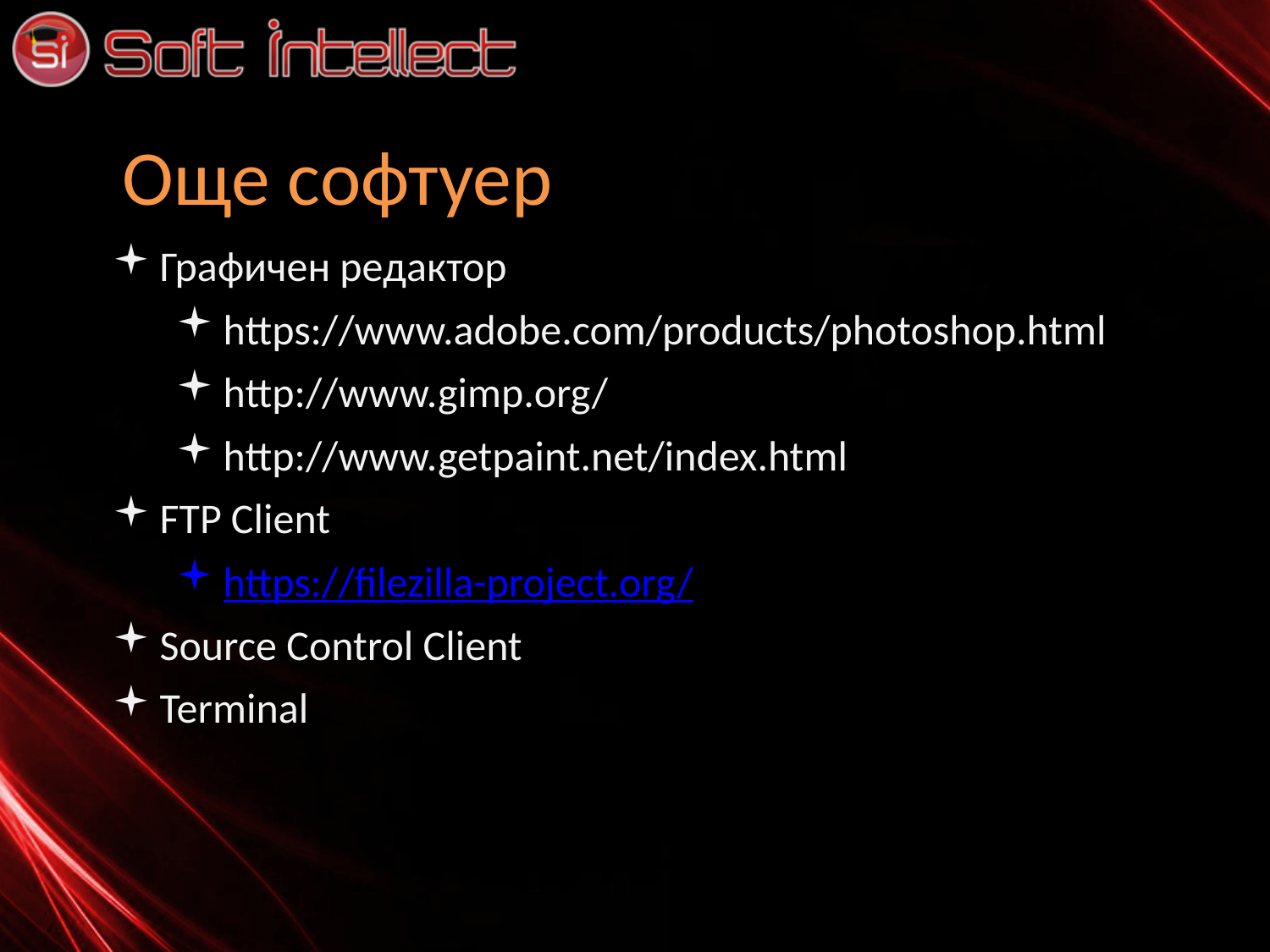

# Още софтуер
Графичен редактор
https://www.adobe.com/products/photoshop.html
http://www.gimp.org/
http://www.getpaint.net/index.html
FTP Client
https://filezilla-project.org/
Source Control Client
Terminal